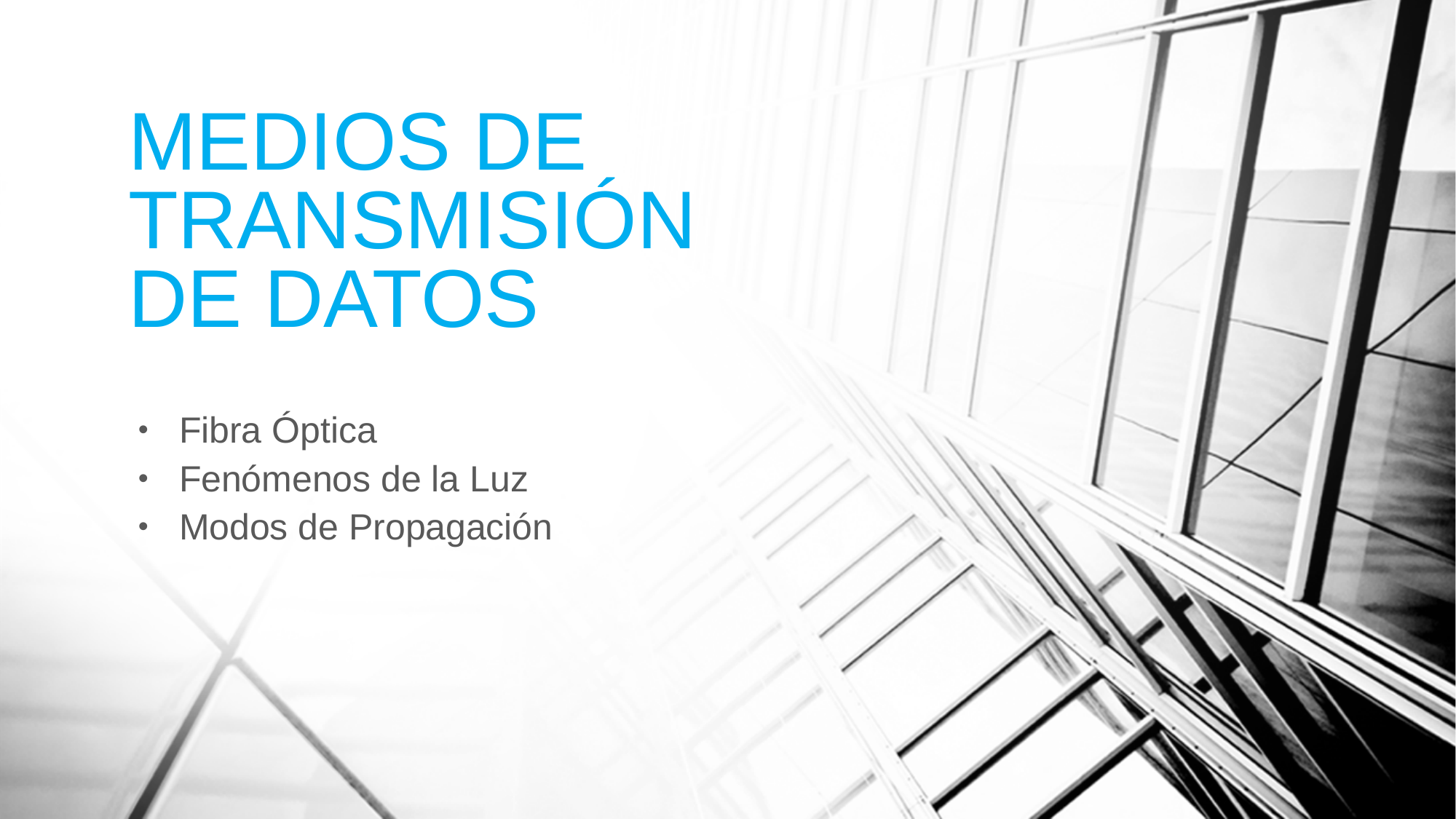

# MEDIOS DE TRANSMISIÓN DE DATOS
Fibra Óptica
Fenómenos de la Luz
Modos de Propagación